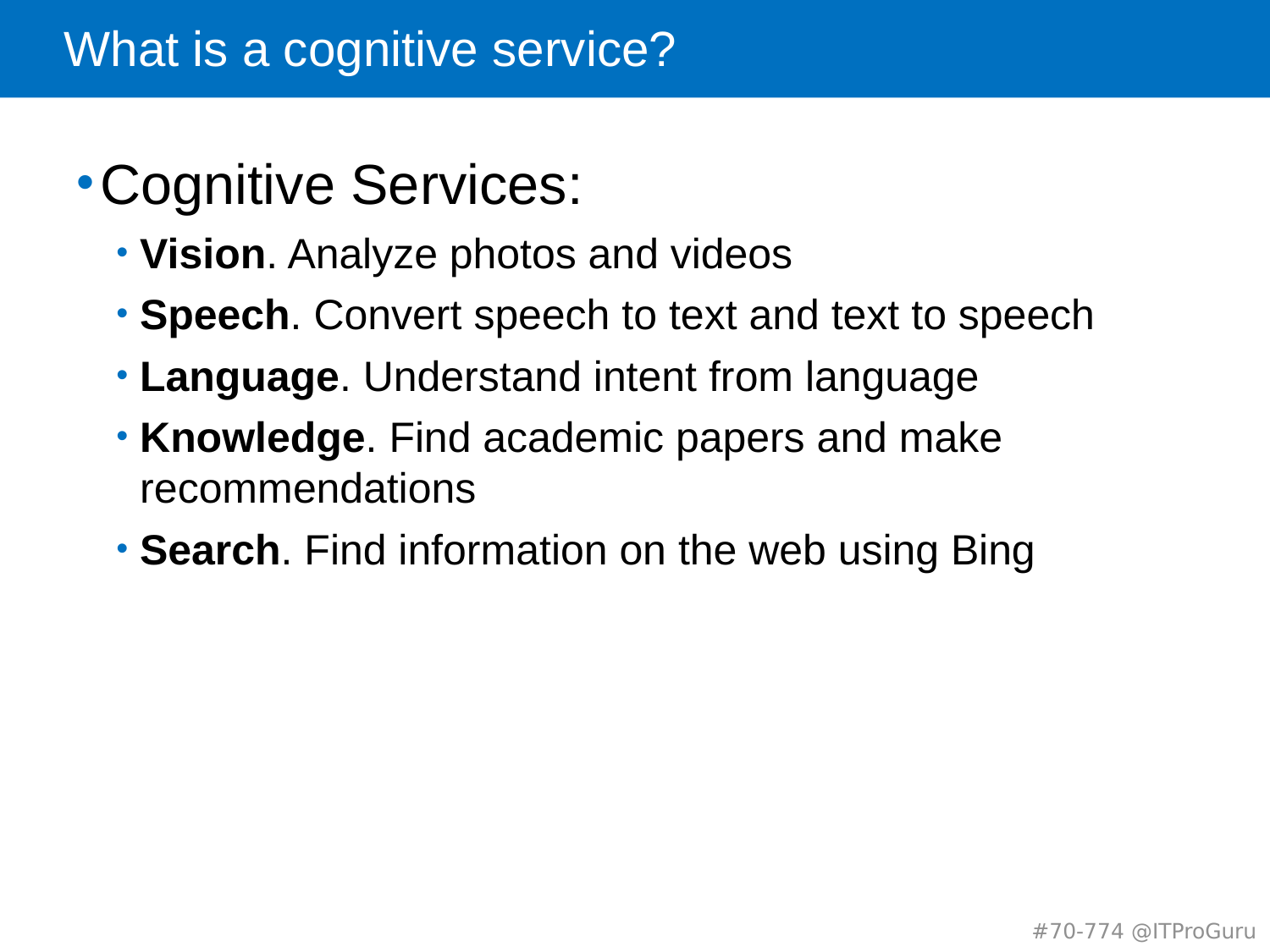

# What is a cognitive service?
Cognitive Services:
Vision. Analyze photos and videos
Speech. Convert speech to text and text to speech
Language. Understand intent from language
Knowledge. Find academic papers and make recommendations
Search. Find information on the web using Bing